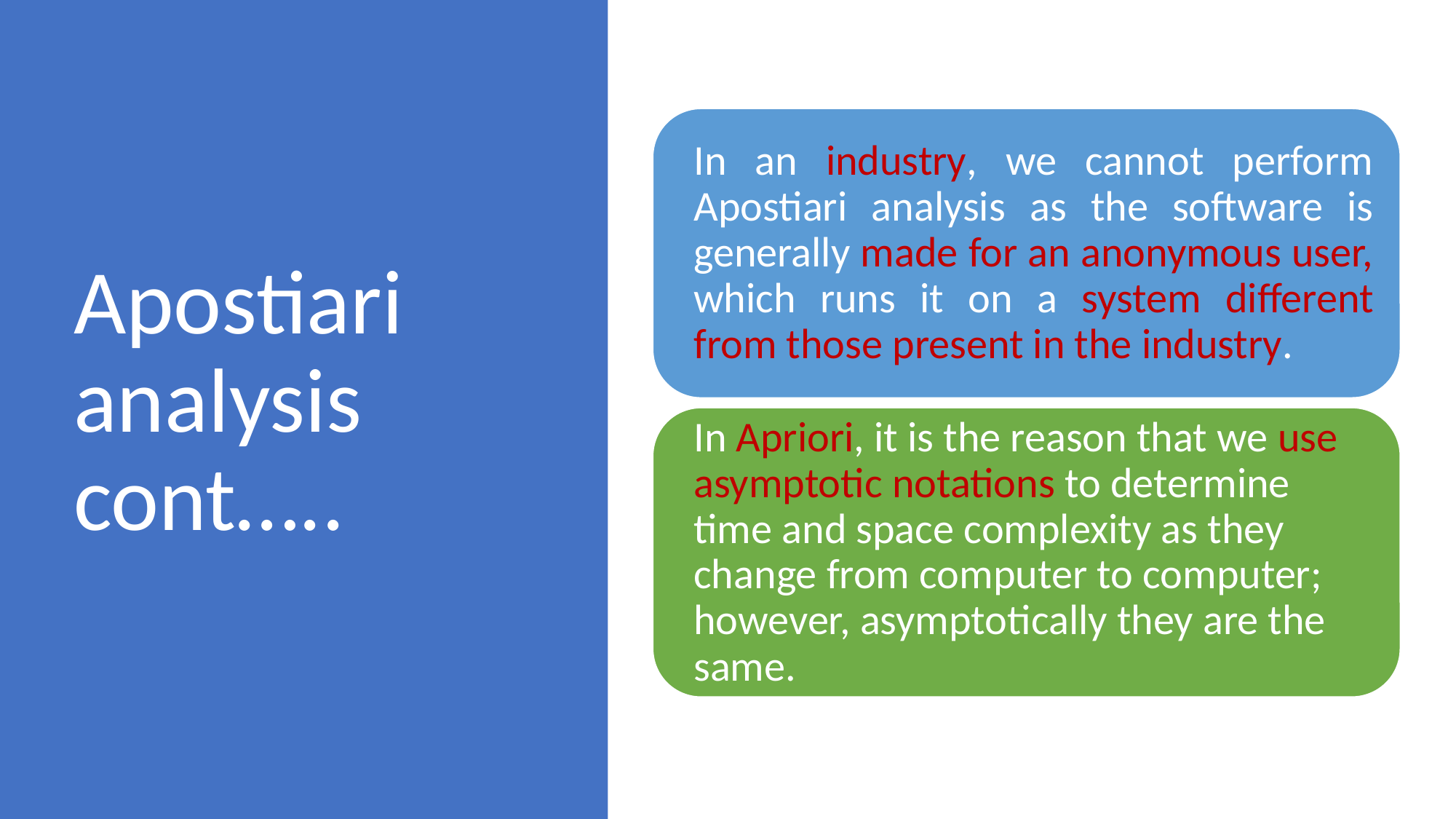

# Apostiari analysis  cont…..
In an industry, we cannot perform Apostiari analysis as the software is generally made for an anonymous user, which runs it on a system different from those present in the industry.
In Apriori, it is the reason that we use asymptotic notations to determine time and space complexity as they change from computer to computer; however, asymptotically they are the same.